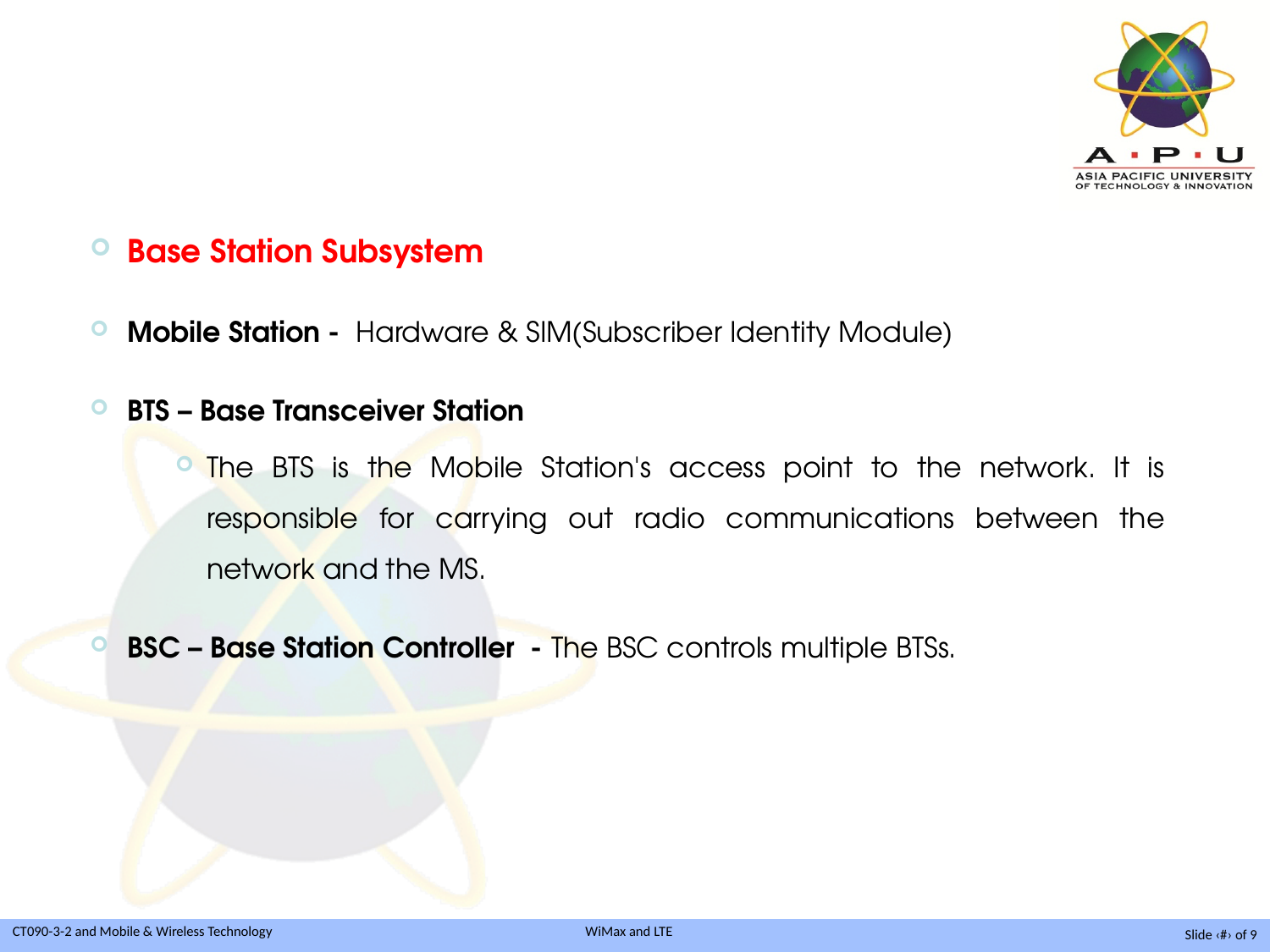

#
Base Station Subsystem

Mobile Station -  Hardware & SIM(Subscriber Identity Module)

BTS – Base Transceiver Station
The BTS is the Mobile Station's access point to the network. It is responsible for carrying out radio communications between the network and the MS.

BSC – Base Station Controller  - The BSC controls multiple BTSs.

Slide ‹#› of 9